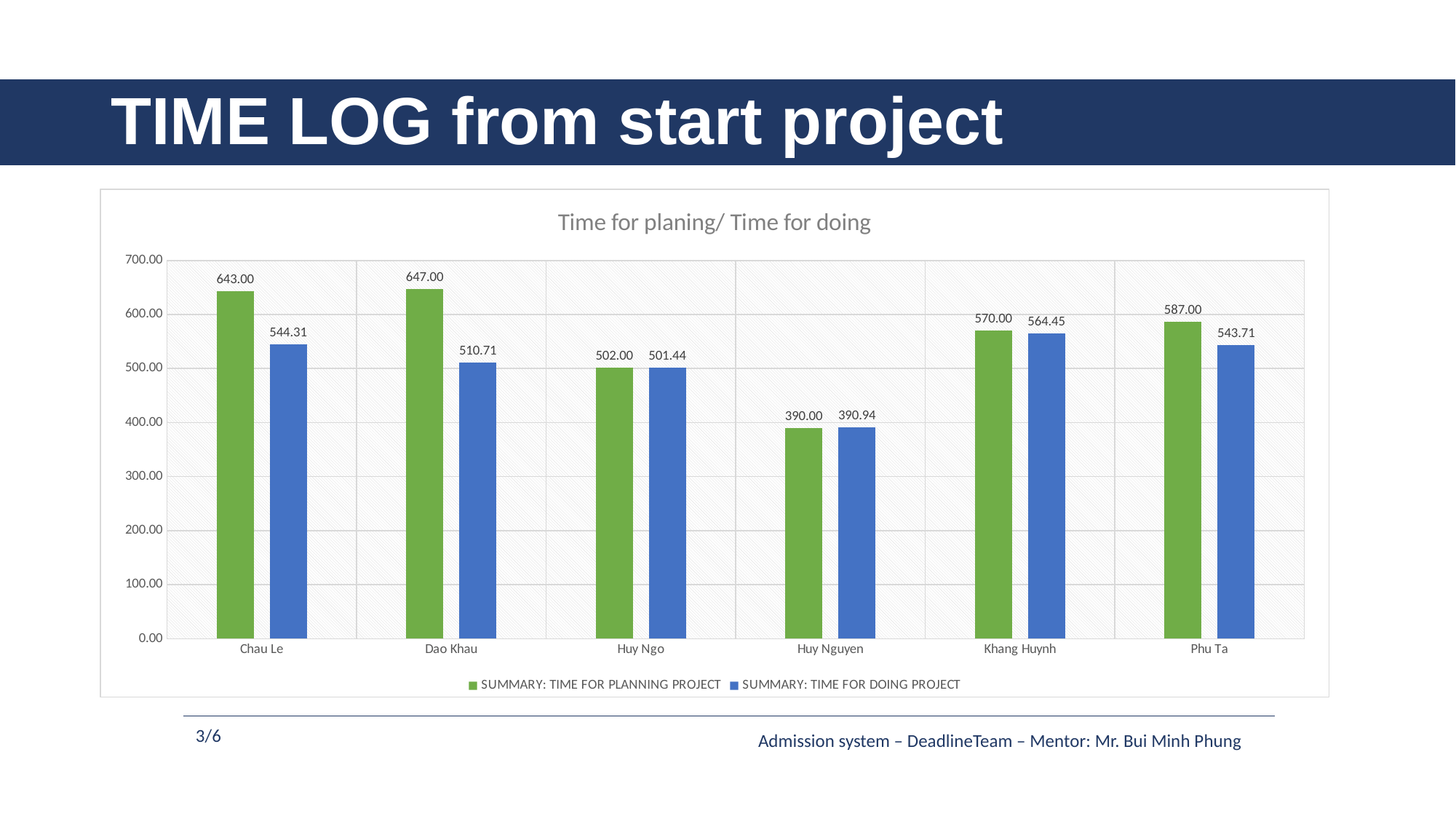

# TIME LOG from start project

### Chart: Time for planing/ Time for doing

| Category | SUMMARY: TIME FOR PLANNING PROJECT | SUMMARY: TIME FOR DOING PROJECT |
|---|---|---|
| Chau Le | 643.0 | 544.31 |
| Dao Khau | 647.0 | 510.71 |
| Huy Ngo | 502.0 | 501.44 |
| Huy Nguyen | 390.0 | 390.94 |
| Khang Huynh | 570.0 | 564.45 |
| Phu Ta | 587.0 | 543.71 |
3/6
Admission system – DeadlineTeam – Mentor: Mr. Bui Minh Phung